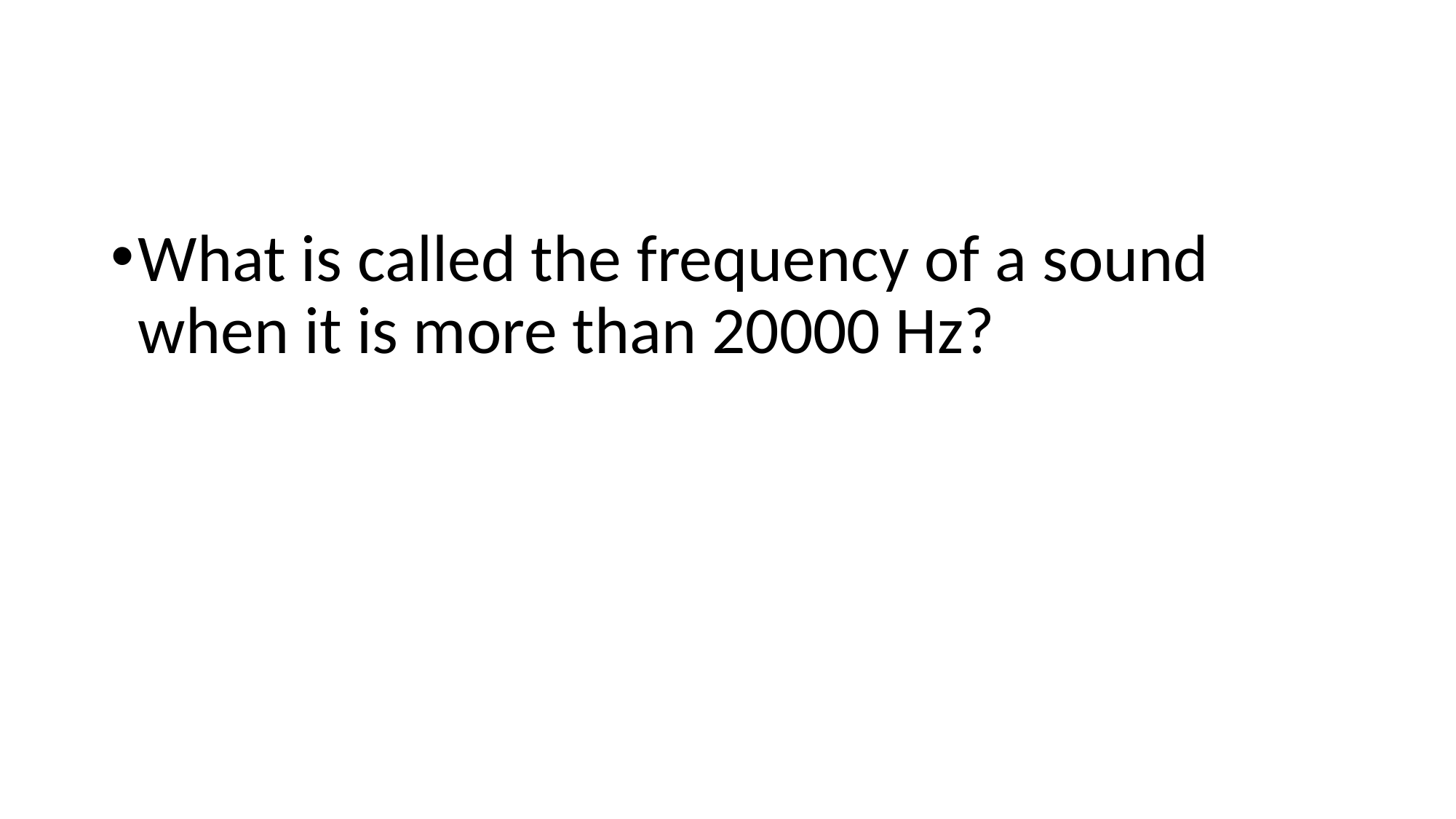

#
What is called the frequency of a sound when it is more than 20000 Hz?